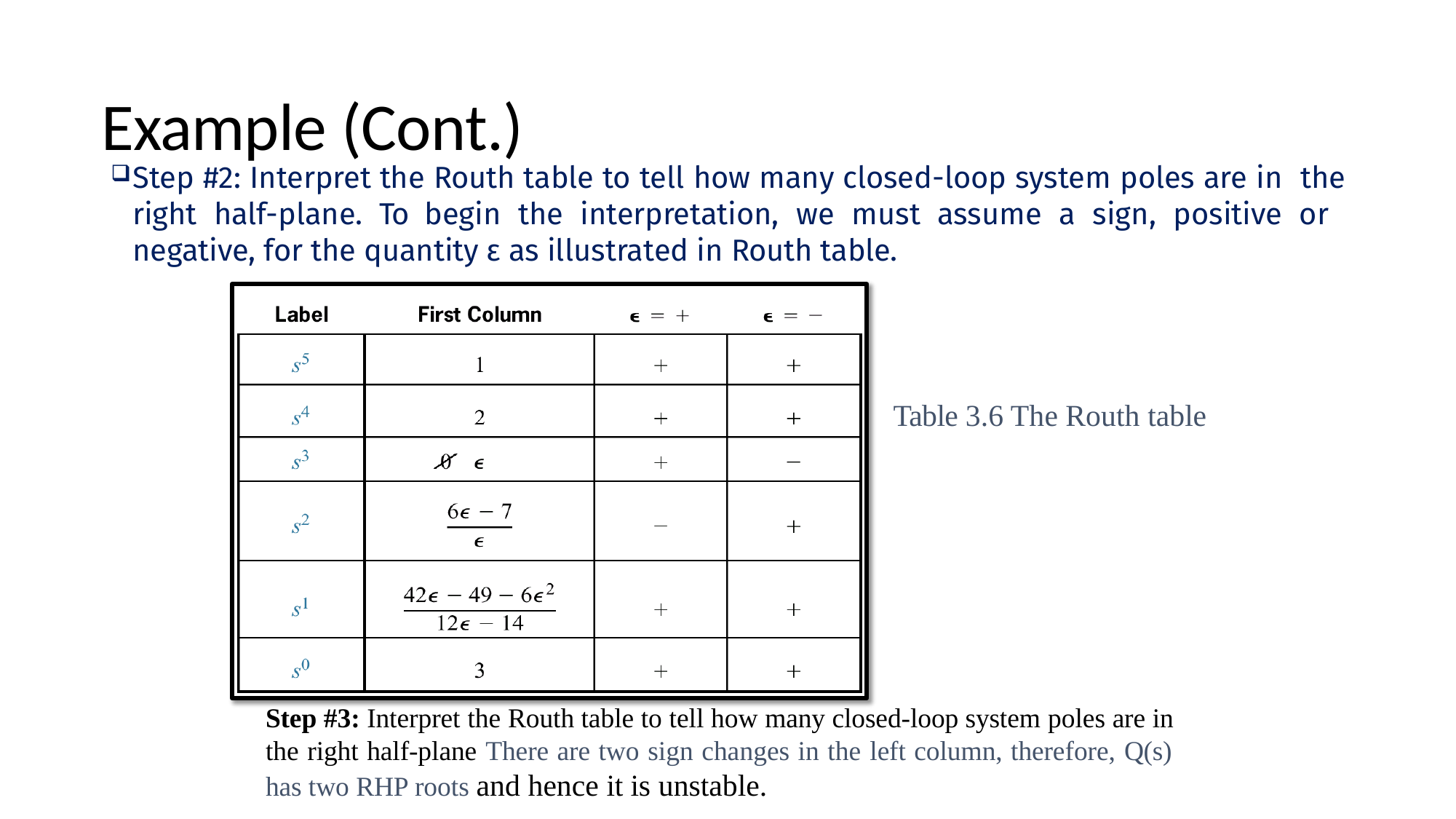

# Example (Cont.)
Step #2: Interpret the Routh table to tell how many closed-loop system poles are in  the right half-plane. To begin the interpretation, we must assume a sign, positive or  negative, for the quantity ε as illustrated in Routh table.

Table 3.6 The Routh table
Step #3: Interpret the Routh table to tell how many closed-loop system poles are in  the right half-plane There are two sign changes in the left column, therefore, Q(s)  has two RHP roots and hence it is unstable.